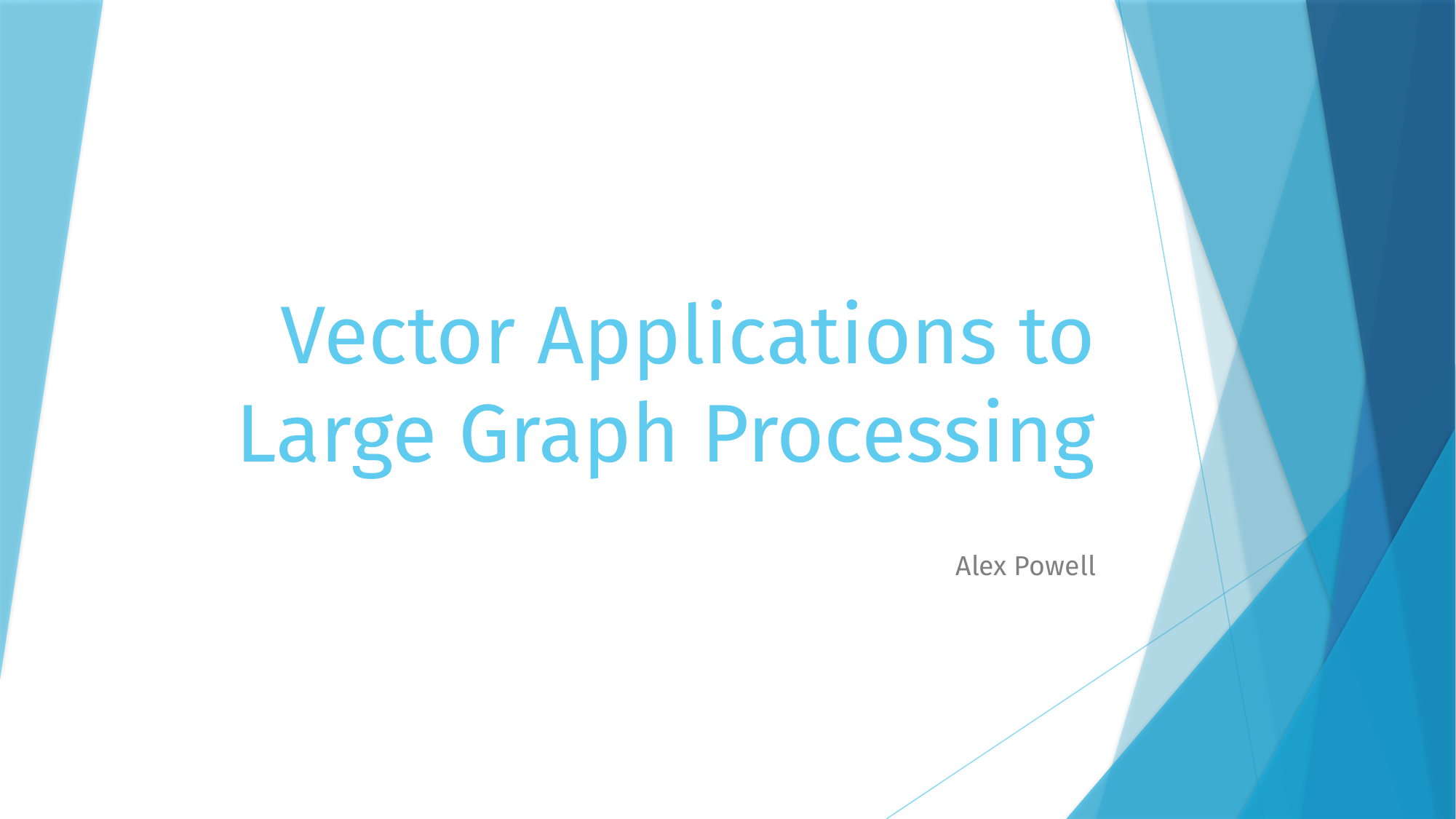

# Vector Applications to Large Graph Processing
Alex Powell